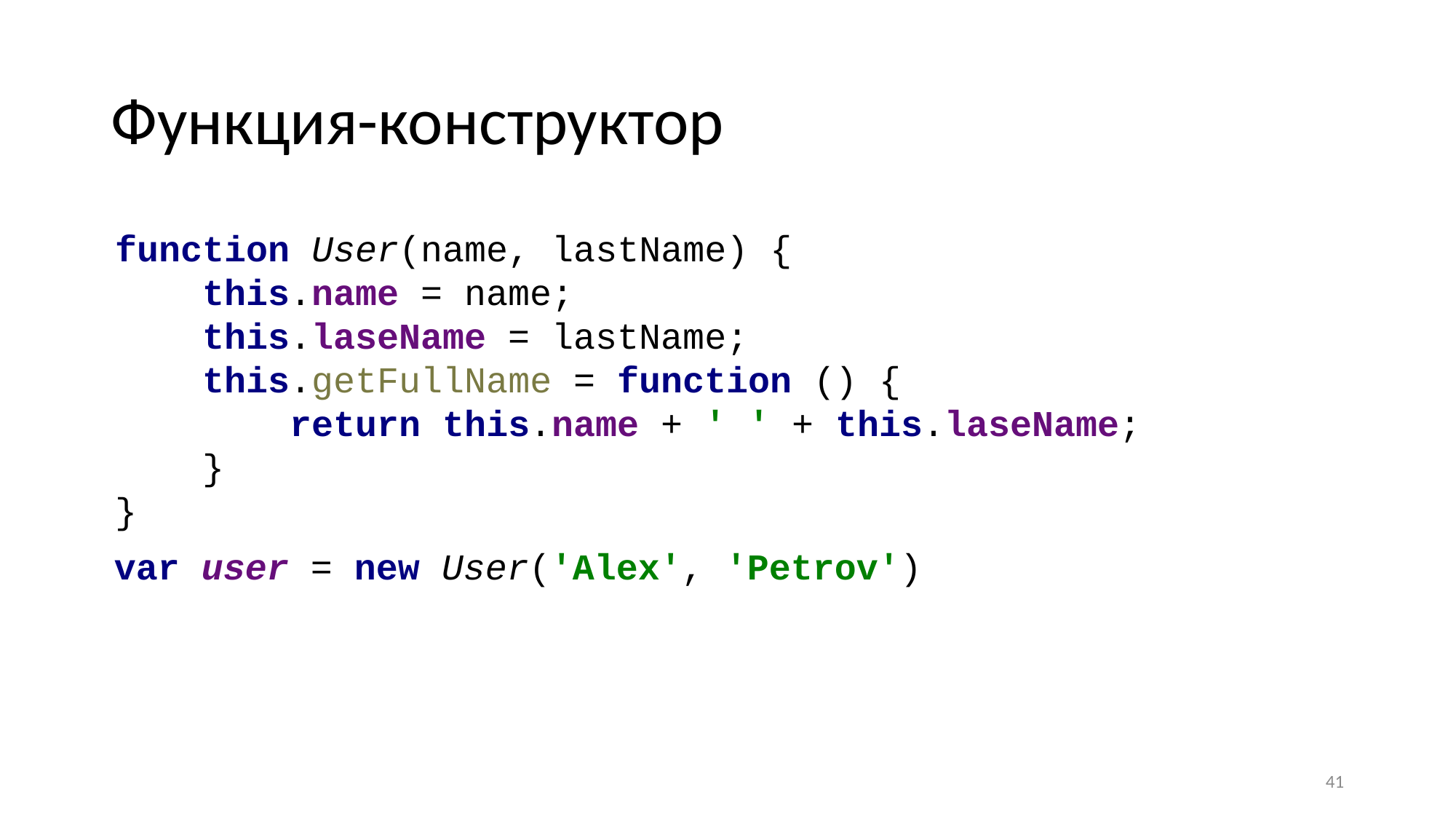

# Функция-конструктор

function User(name, lastName) {
    this.name = name;
    this.laseName = lastName;
    this.getFullName = function () {
        return this.name + ' ' + this.laseName;
    }
}
var user = new User('Alex', 'Petrov')
41